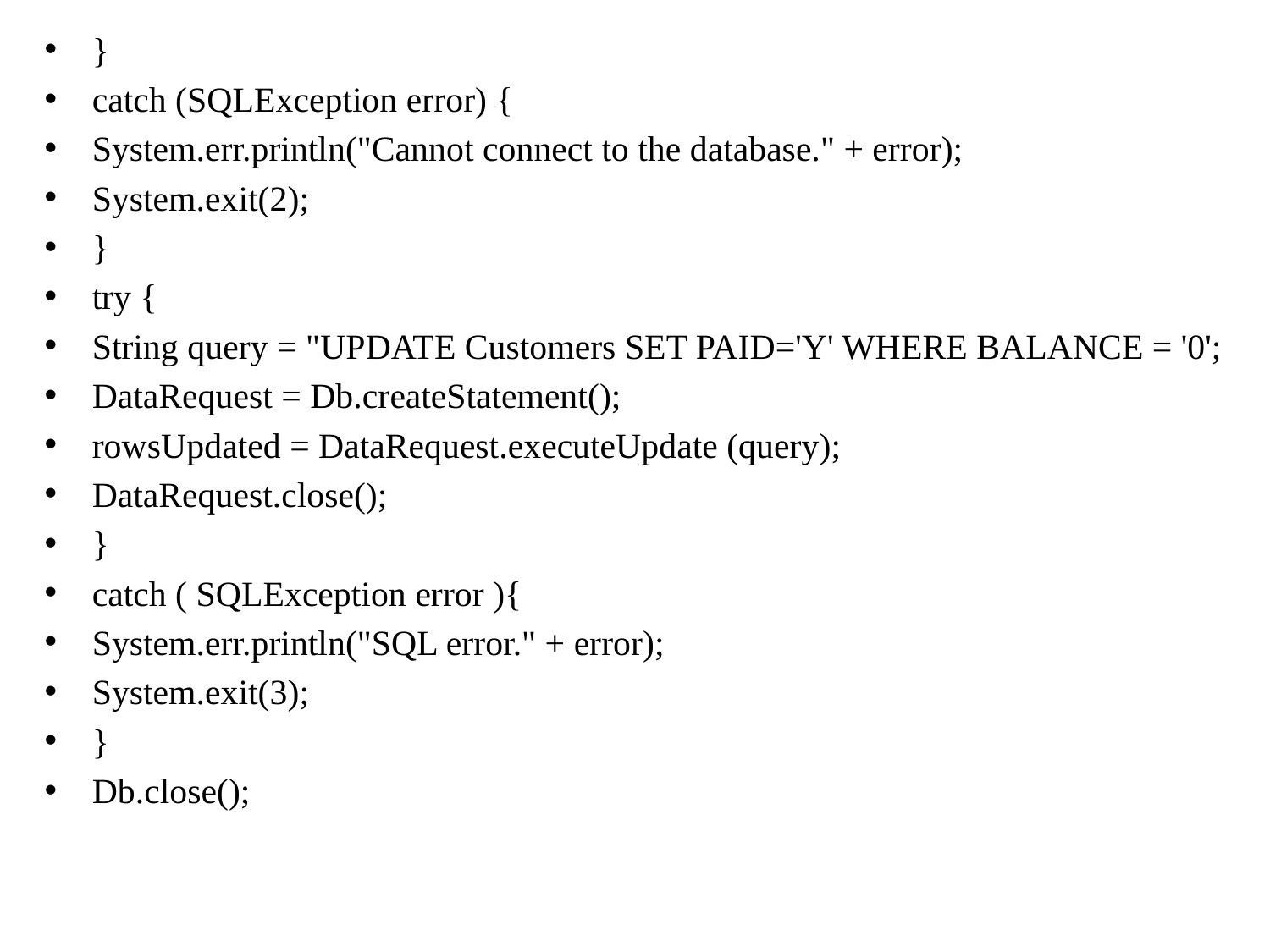

}
catch (SQLException error) {
System.err.println("Cannot connect to the database." + error);
System.exit(2);
}
try {
String query = "UPDATE Customers SET PAID='Y' WHERE BALANCE = '0';
DataRequest = Db.createStatement();
rowsUpdated = DataRequest.executeUpdate (query);
DataRequest.close();
}
catch ( SQLException error ){
System.err.println("SQL error." + error);
System.exit(3);
}
Db.close();